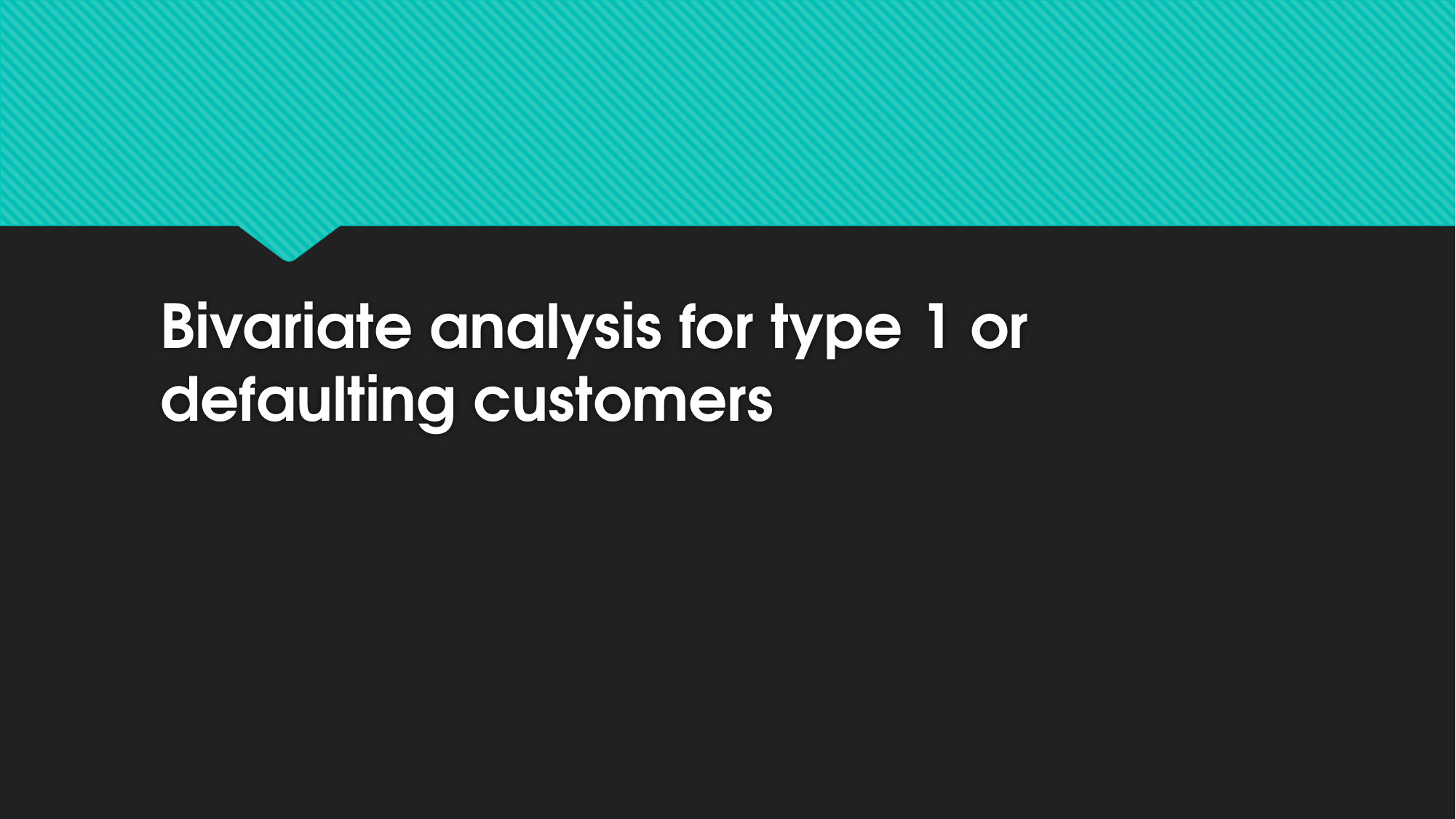

# Bivariate analysis for type 1 or defaulting customers